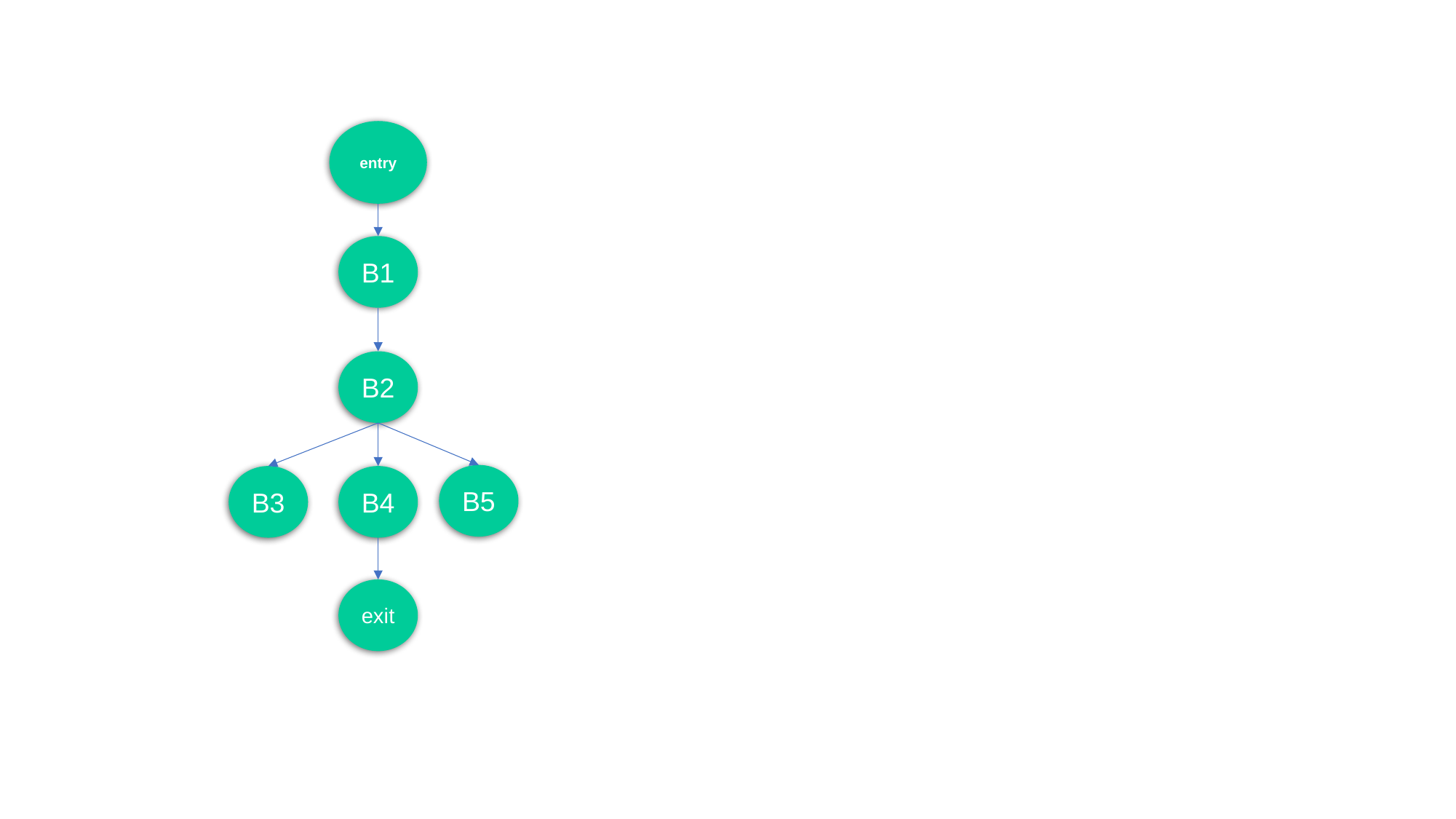

entry
B1
B2
B5
B3
B4
exit